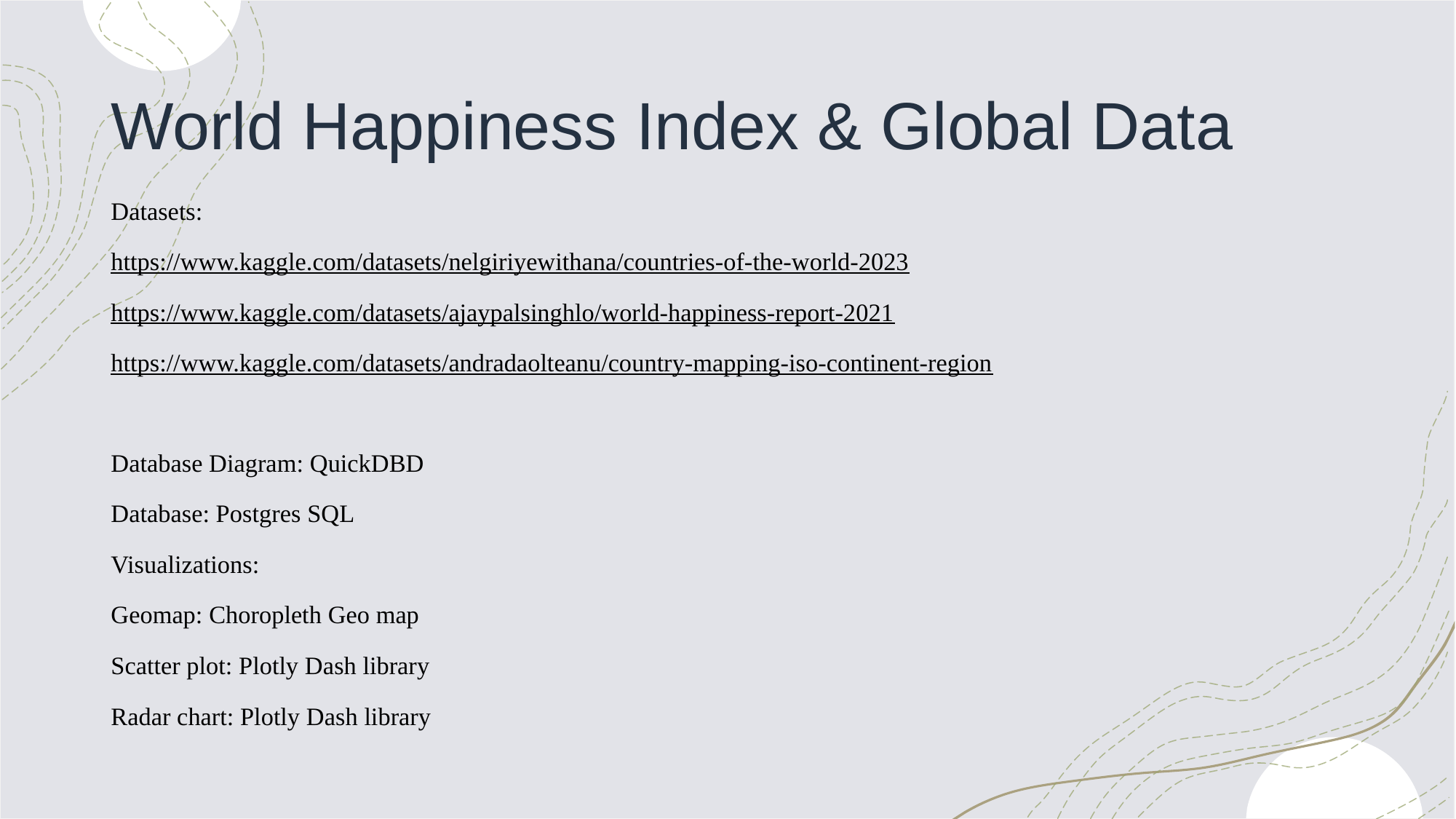

# World Happiness Index & Global Data
Datasets:
https://www.kaggle.com/datasets/nelgiriyewithana/countries-of-the-world-2023
https://www.kaggle.com/datasets/ajaypalsinghlo/world-happiness-report-2021
https://www.kaggle.com/datasets/andradaolteanu/country-mapping-iso-continent-region

Database Diagram: QuickDBD
Database: Postgres SQL
Visualizations:
Geomap: Choropleth Geo map
Scatter plot: Plotly Dash library
Radar chart: Plotly Dash library